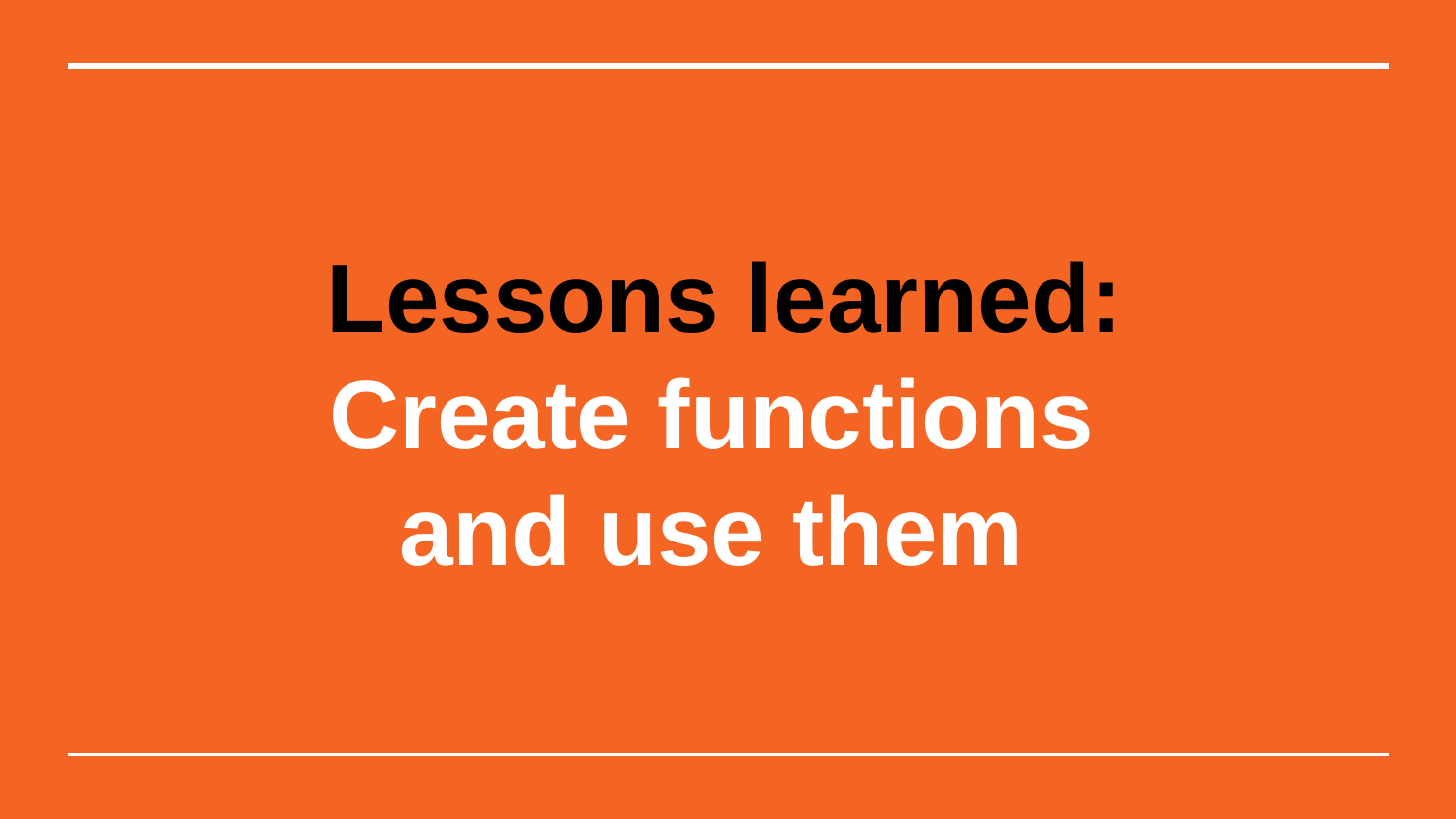

# Lessons learned:
Create functions
and use them